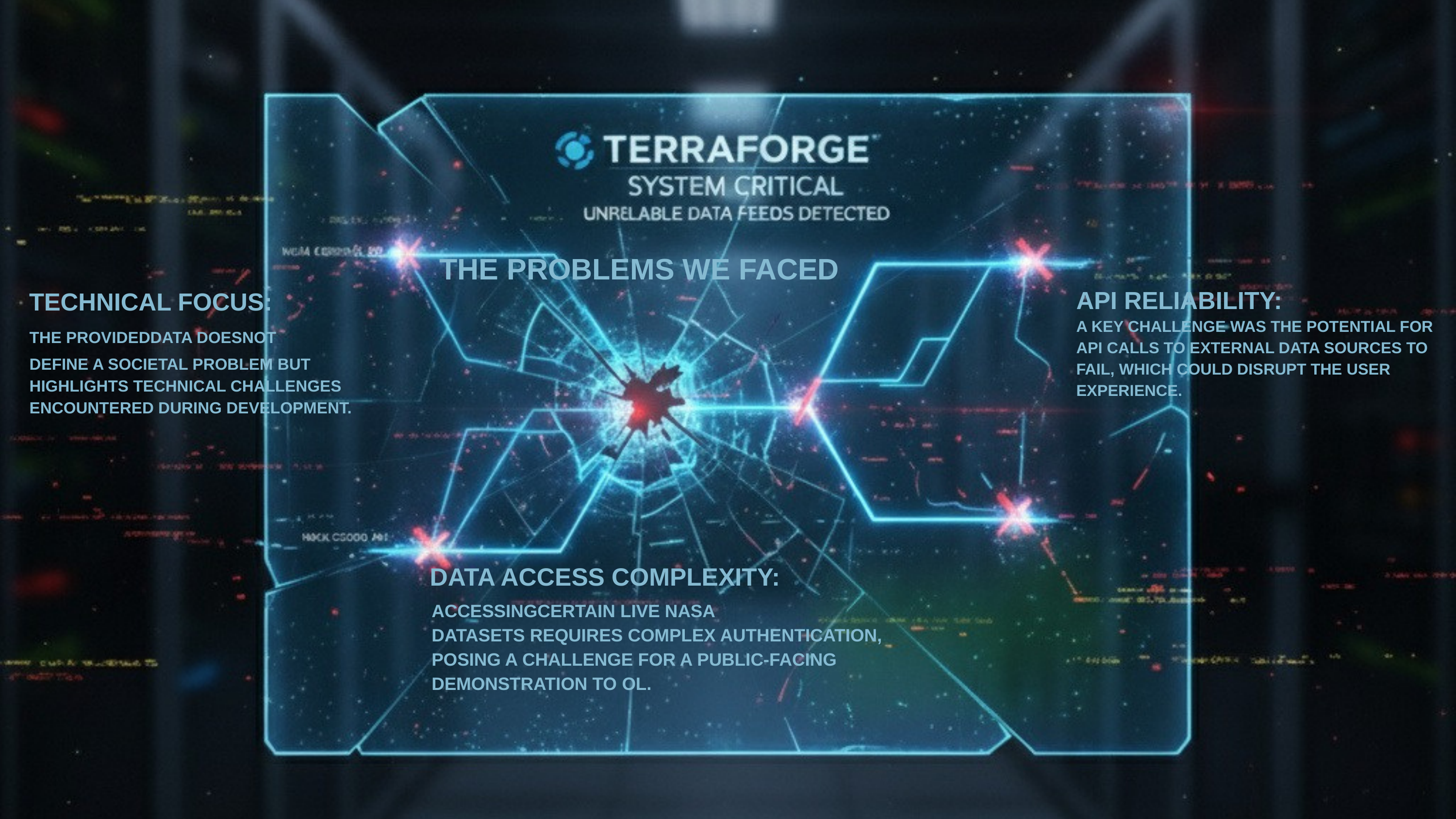

THE PROBLEMS WE FACED
TECHNICAL FOCUS:
API RELIABILITY:
A KEY CHALLENGE WAS THE POTENTIAL FOR API CALLS TO EXTERNAL DATA SOURCES TO FAIL, WHICH COULD DISRUPT THE USER EXPERIENCE.

DEFINE A SOCIETAL PROBLEM BUT HIGHLIGHTS TECHNICAL CHALLENGES ENCOUNTERED DURING DEVELOPMENT.
THE PROVIDEDDATA DOESNOT
DATA ACCESS COMPLEXITY:

ACCESSINGCERTAIN LIVE NASA
DATASETS REQUIRES COMPLEX AUTHENTICATION, POSING A CHALLENGE FOR A PUBLIC-FACING DEMONSTRATION TO OL.